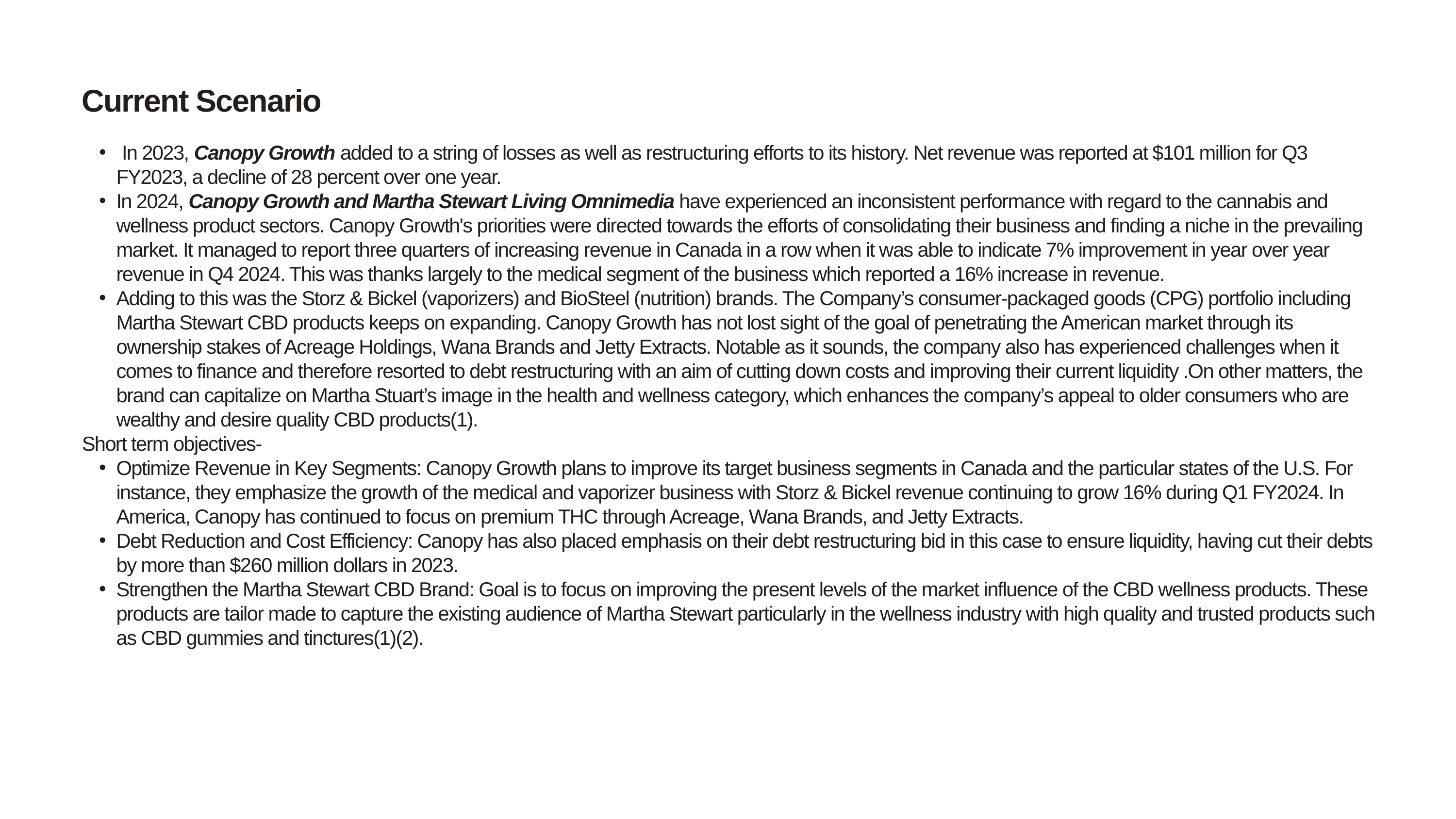

Current Scenario
 In 2023, Canopy Growth added to a string of losses as well as restructuring efforts to its history. Net revenue was reported at $101 million for Q3 FY2023, a decline of 28 percent over one year.
In 2024, Canopy Growth and Martha Stewart Living Omnimedia have experienced an inconsistent performance with regard to the cannabis and wellness product sectors. Canopy Growth's priorities were directed towards the efforts of consolidating their business and finding a niche in the prevailing market. It managed to report three quarters of increasing revenue in Canada in a row when it was able to indicate 7% improvement in year over year revenue in Q4 2024. This was thanks largely to the medical segment of the business which reported a 16% increase in revenue.
Adding to this was the Storz & Bickel (vaporizers) and BioSteel (nutrition) brands. The Company’s consumer-packaged goods (CPG) portfolio including Martha Stewart CBD products keeps on expanding. Canopy Growth has not lost sight of the goal of penetrating the American market through its ownership stakes of Acreage Holdings, Wana Brands and Jetty Extracts. Notable as it sounds, the company also has experienced challenges when it comes to finance and therefore resorted to debt restructuring with an aim of cutting down costs and improving their current liquidity .On other matters, the brand can capitalize on Martha Stuart’s image in the health and wellness category, which enhances the company’s appeal to older consumers who are wealthy and desire quality CBD products(1).
Short term objectives-
Optimize Revenue in Key Segments: Canopy Growth plans to improve its target business segments in Canada and the particular states of the U.S. For instance, they emphasize the growth of the medical and vaporizer business with Storz & Bickel revenue continuing to grow 16% during Q1 FY2024. In America, Canopy has continued to focus on premium THC through Acreage, Wana Brands, and Jetty Extracts.
Debt Reduction and Cost Efficiency: Canopy has also placed emphasis on their debt restructuring bid in this case to ensure liquidity, having cut their debts by more than $260 million dollars in 2023.
Strengthen the Martha Stewart CBD Brand: Goal is to focus on improving the present levels of the market influence of the CBD wellness products. These products are tailor made to capture the existing audience of Martha Stewart particularly in the wellness industry with high quality and trusted products such as CBD gummies and tinctures(1)(2).